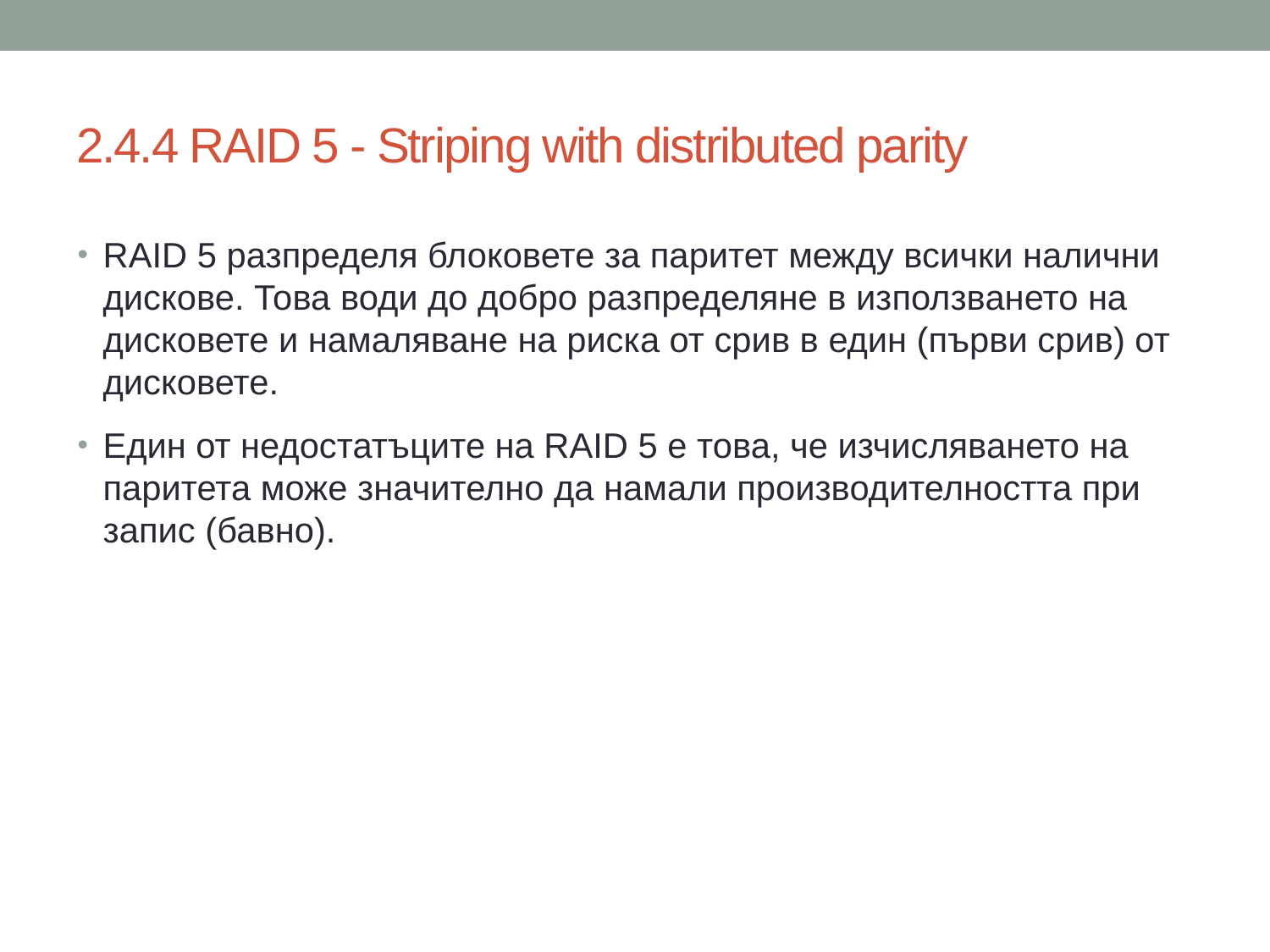

# 2.4.4 RAID 5 - Striping with distributed parity
RAID 5 разпределя блоковете за паритет между всички налични дискове. Това води до добро разпределяне в използването на дисковете и намаляване на риска от срив в един (първи срив) от дисковете.
Един от недостатъците на RAID 5 е това, че изчисляването на паритета може значително да намали производителността при запис (бавно).